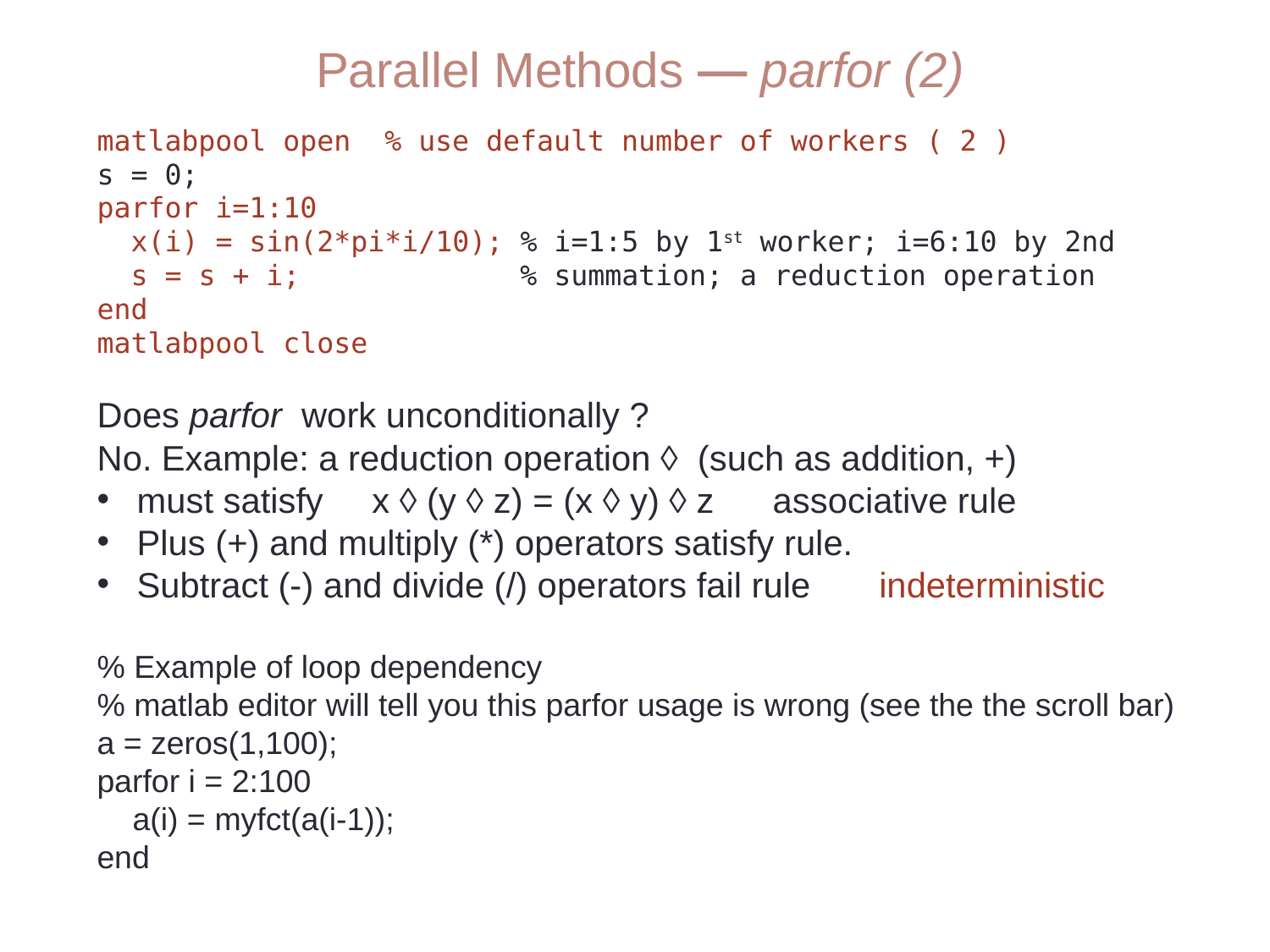

Parallel Methods — parfor (2)

matlabpool open  % use default number of workers ( 2 )
s = 0;
parfor i=1:10
  x(i) = sin(2*pi*i/10); % i=1:5 by 1st worker; i=6:10 by 2nd
  s = s + i;             % summation; a reduction operation
end
matlabpool close

Does parfor  work unconditionally ?
No. Example: a reduction operation ◊  (such as addition, +)
 must satisfy     x ◊ (y ◊ z) = (x ◊ y) ◊ z      associative rule
 Plus (+) and multiply (*) operators satisfy rule.
 Subtract (-) and divide (/) operators fail rule       indeterministic

% Example of loop dependency
% matlab editor will tell you this parfor usage is wrong (see the the scroll bar)
a = zeros(1,100);
parfor i = 2:100
    a(i) = myfct(a(i-1));
end

Spring  2012
18